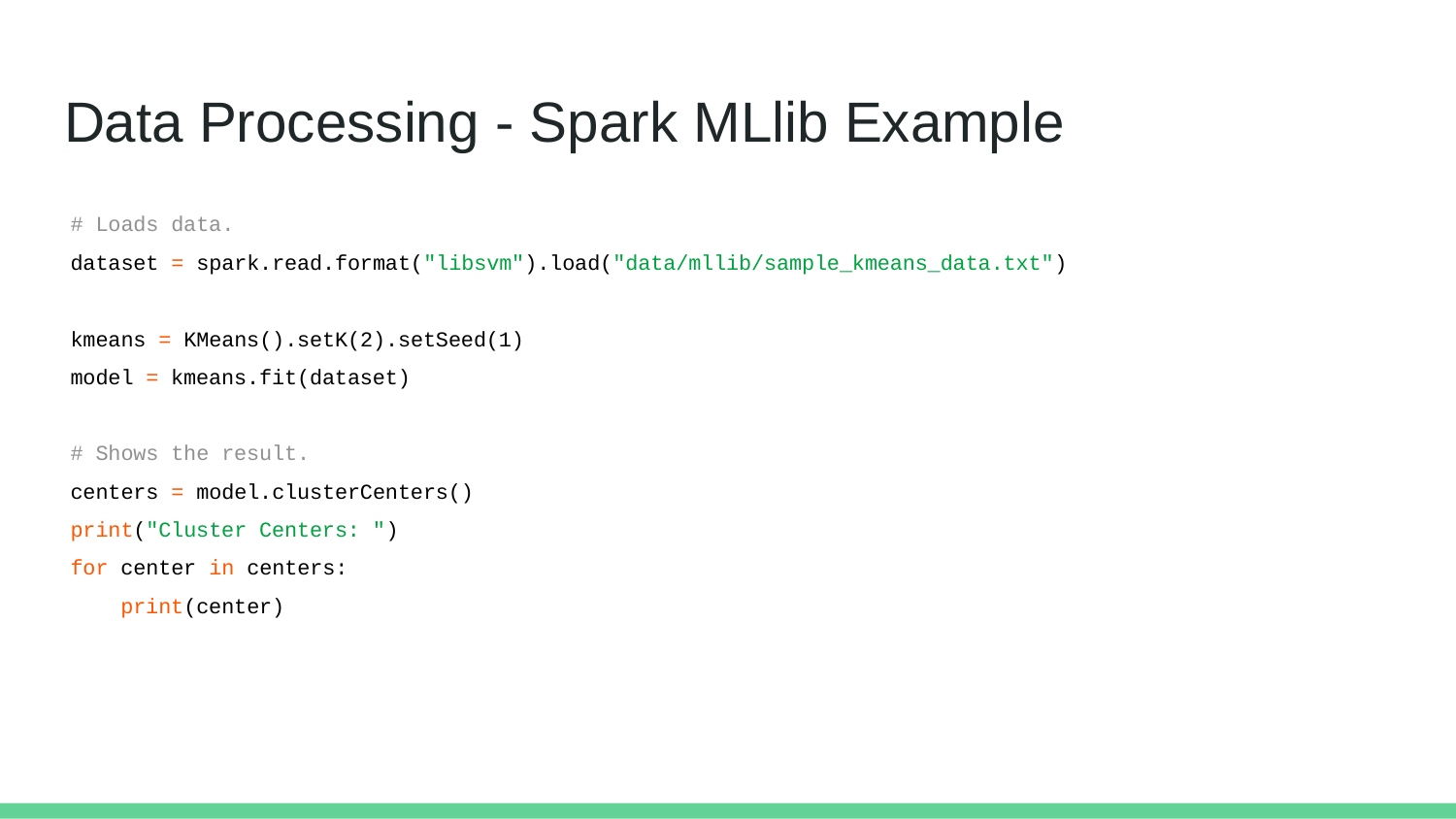

# Data Processing - Spark MLlib Example
# Loads data. dataset = spark.read.format("libsvm").load("data/mllib/sample_kmeans_data.txt")
kmeans = KMeans().setK(2).setSeed(1)
model = kmeans.fit(dataset)
# Shows the result.
centers = model.clusterCenters()
print("Cluster Centers: ")
for center in centers:
    print(center)